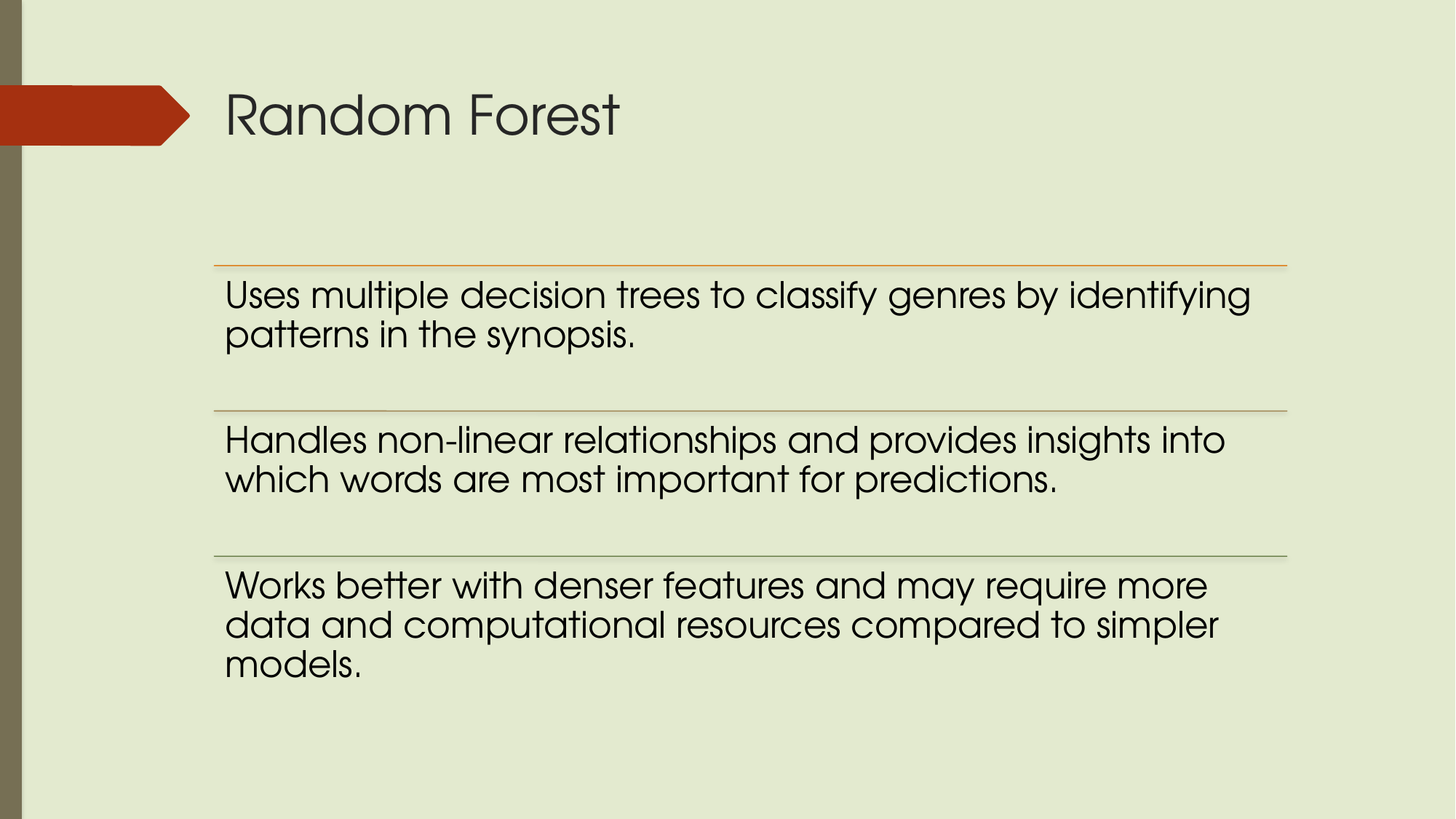

# Random Forest

Uses multiple decision trees to classify genres by identifying patterns in the synopsis.
Handles non-linear relationships and provides insights into which words are most important for predictions.
Works better with denser features and may require more data and computational resources compared to simpler models.